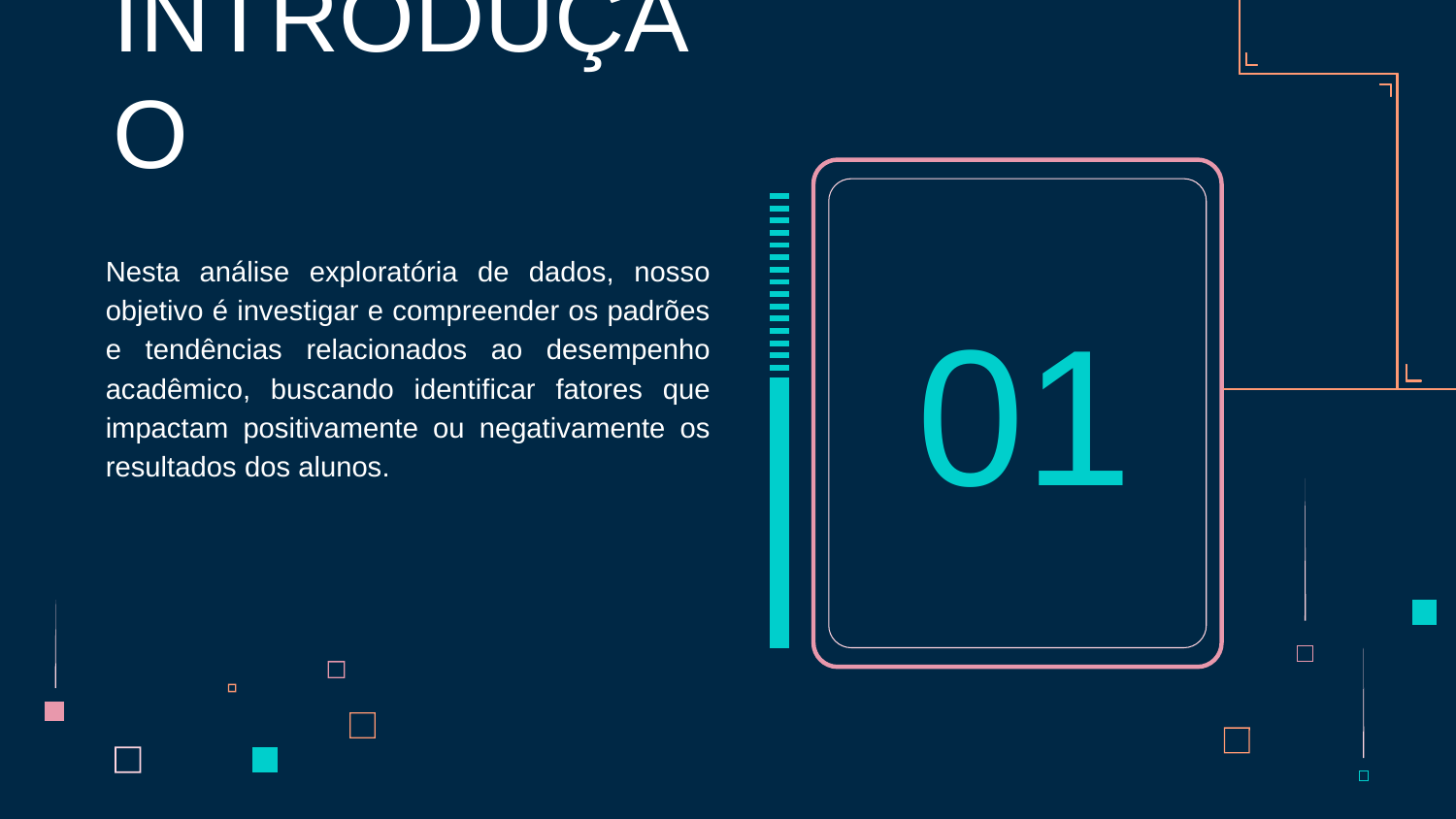

# INTRODUÇÃO

Nesta análise exploratória de dados, nosso objetivo é investigar e compreender os padrões e tendências relacionados ao desempenho acadêmico, buscando identificar fatores que impactam positivamente ou negativamente os resultados dos alunos.

01